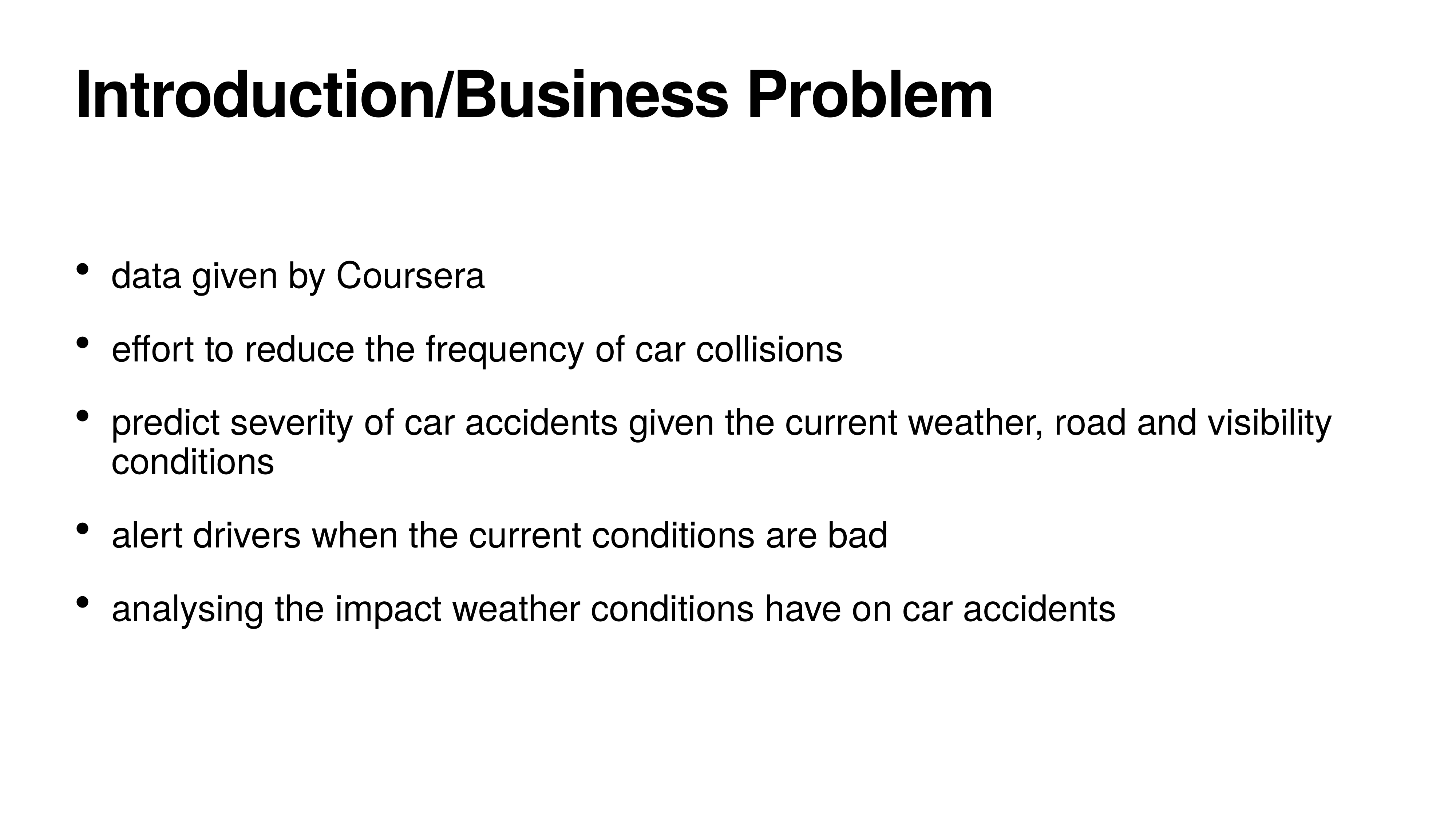

# Introduction/Business Problem
data given by Coursera
effort to reduce the frequency of car collisions
predict severity of car accidents given the current weather, road and visibility conditions
alert drivers when the current conditions are bad
analysing the impact weather conditions have on car accidents